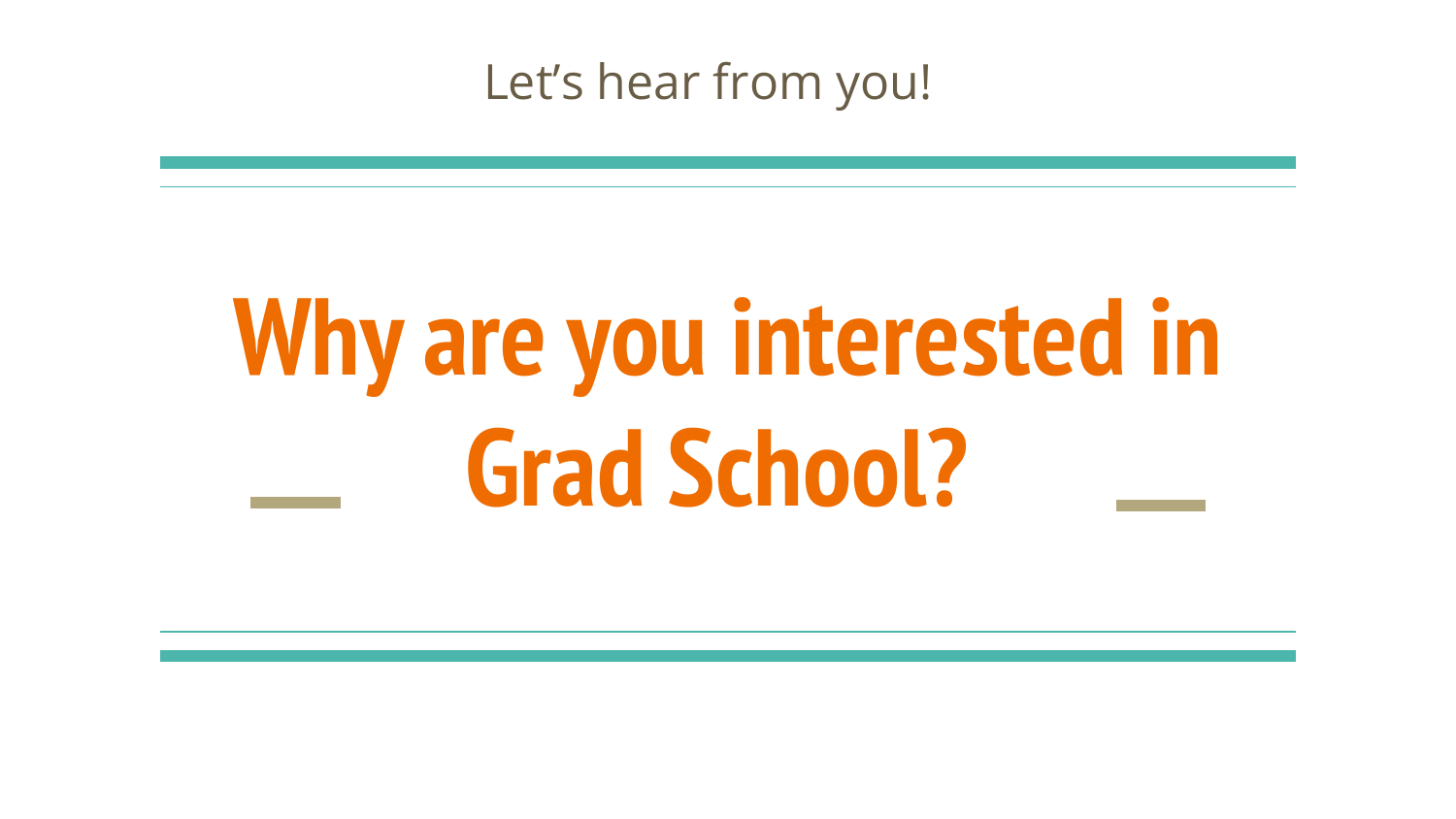

Let’s hear from you!
# Why are you interested in Grad School?